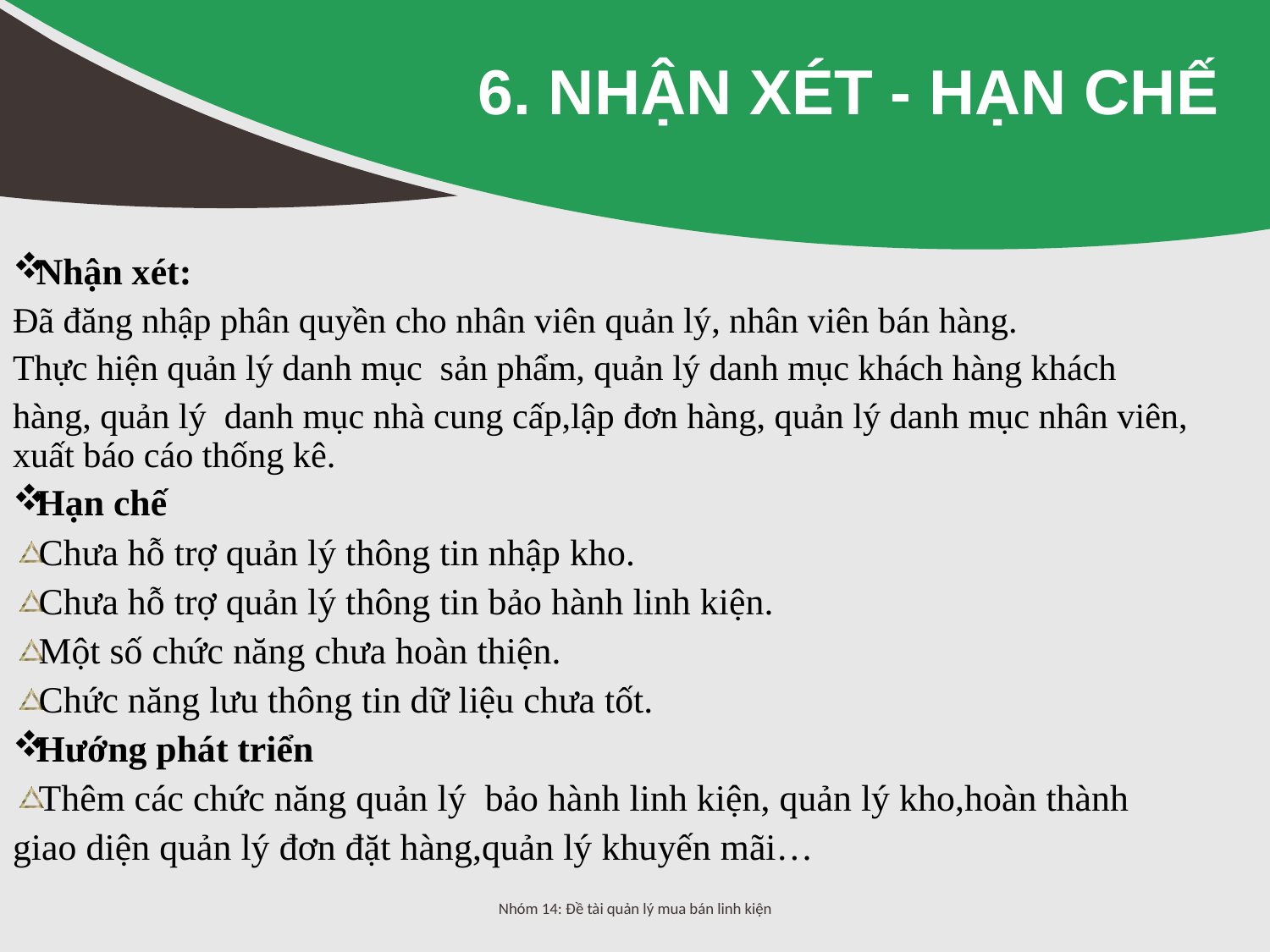

# 6. Nhận Xét - Hạn Chế
Nhận xét:
Đã đăng nhập phân quyền cho nhân viên quản lý, nhân viên bán hàng.
Thực hiện quản lý danh mục  sản phẩm, quản lý danh mục khách hàng khách
hàng, quản lý  danh mục nhà cung cấp,lập đơn hàng, quản lý danh mục nhân viên, xuất báo cáo thống kê.
Hạn chế
Chưa hỗ trợ quản lý thông tin nhập kho.
Chưa hỗ trợ quản lý thông tin bảo hành linh kiện.
Một số chức năng chưa hoàn thiện.
Chức năng lưu thông tin dữ liệu chưa tốt.
Hướng phát triển
Thêm các chức năng quản lý  bảo hành linh kiện, quản lý kho,hoàn thành
giao diện quản lý đơn đặt hàng,quản lý khuyến mãi…
Nhóm 14: Đề tài quản lý mua bán linh kiện
16